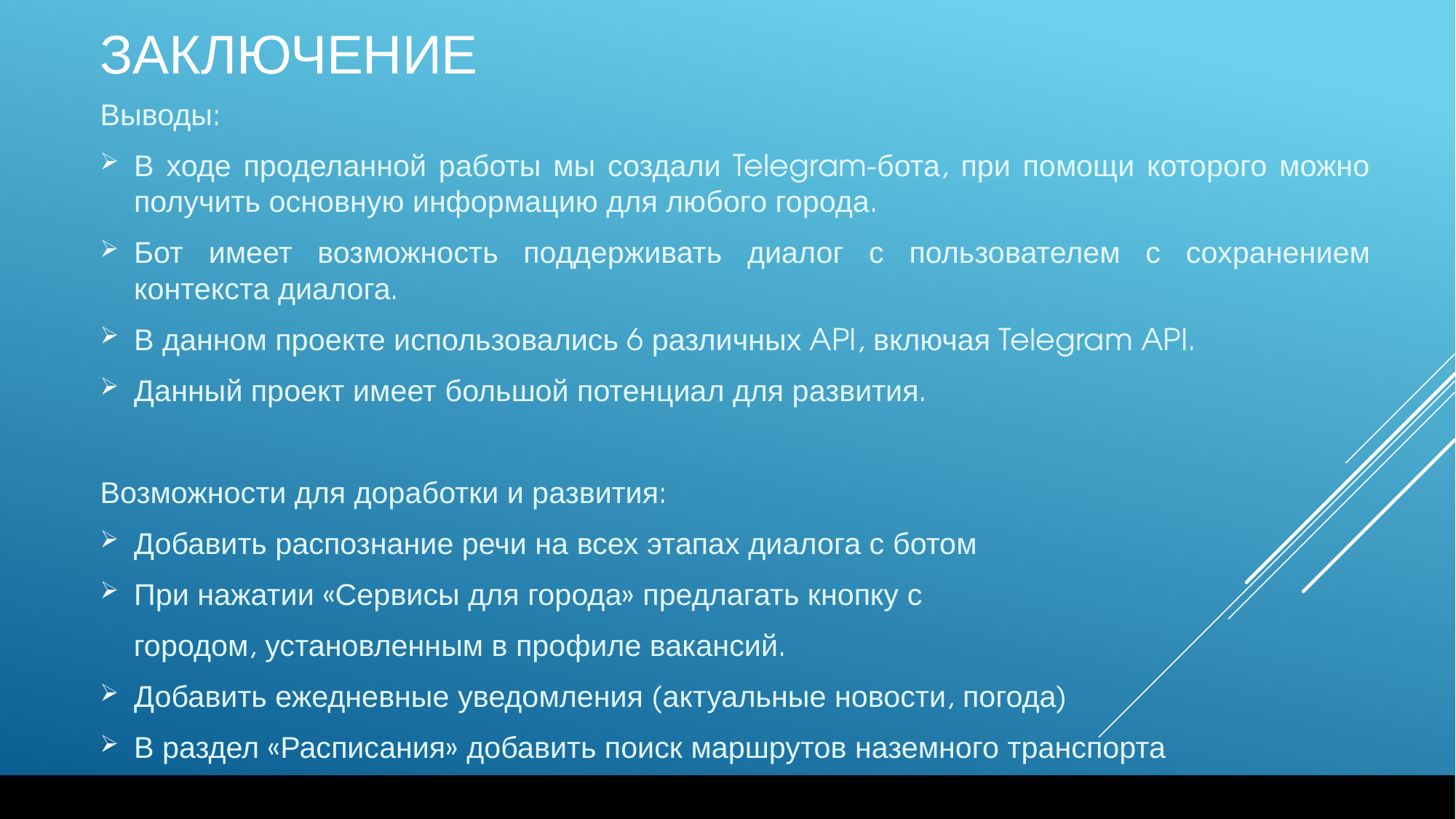

# заключение
Выводы:
В ходе проделанной работы мы создали Telegram-бота, при помощи которого можно получить основную информацию для любого города.
Бот имеет возможность поддерживать диалог с пользователем с сохранением контекста диалога.
В данном проекте использовались 6 различных API, включая Telegram API.
Данный проект имеет большой потенциал для развития.

Возможности для доработки и развития:
Добавить распознание речи на всех этапах диалога с ботом
При нажатии «Сервисы для города» предлагать кнопку с
    городом, установленным в профиле вакансий.
Добавить ежедневные уведомления (актуальные новости, погода)
В раздел «Расписания» добавить поиск маршрутов наземного транспорта